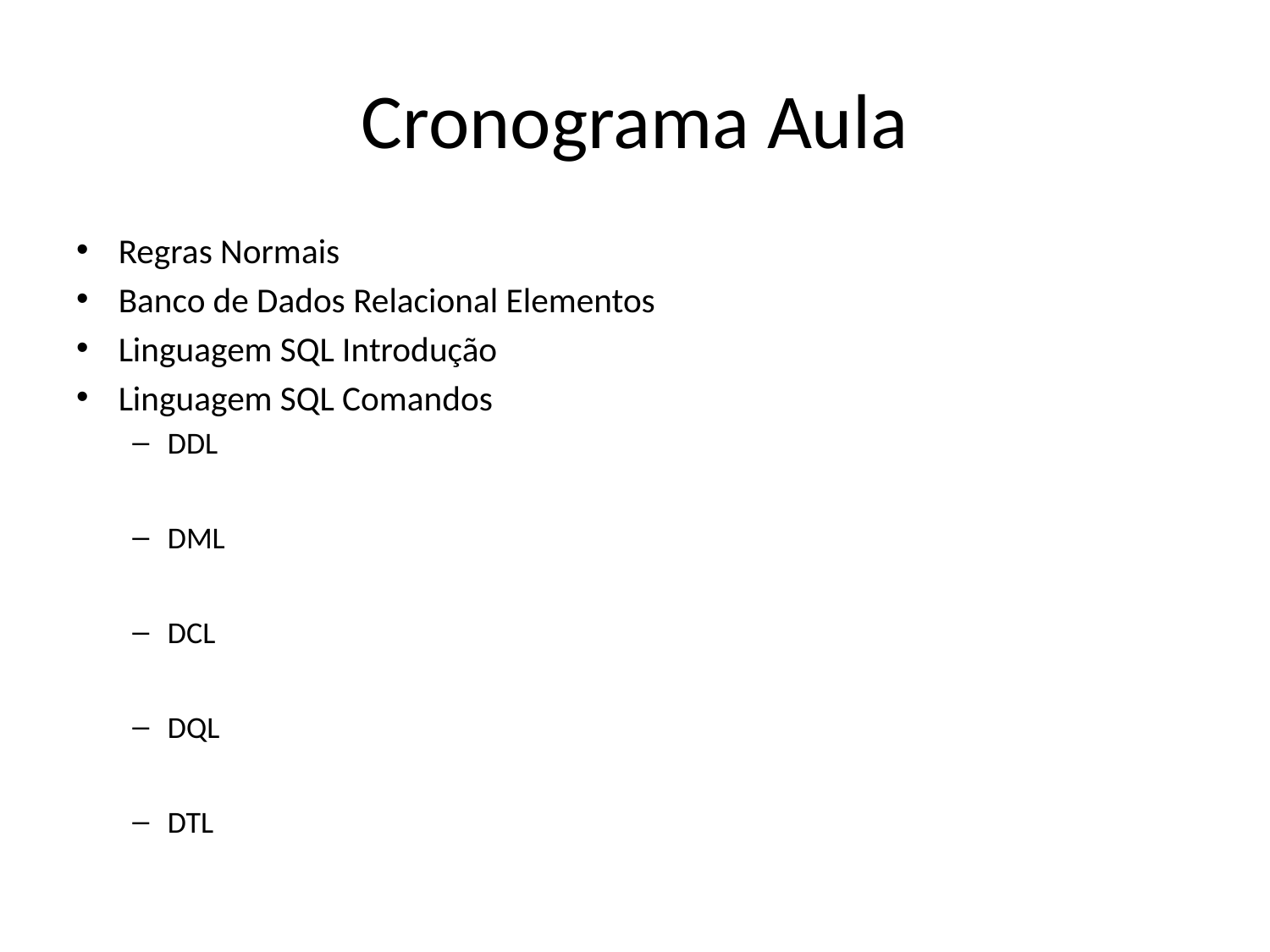

# Cronograma Aula
Regras Normais
Banco de Dados Relacional Elementos
Linguagem SQL Introdução
Linguagem SQL Comandos
DDL

DML

DCL

DQL

DTL